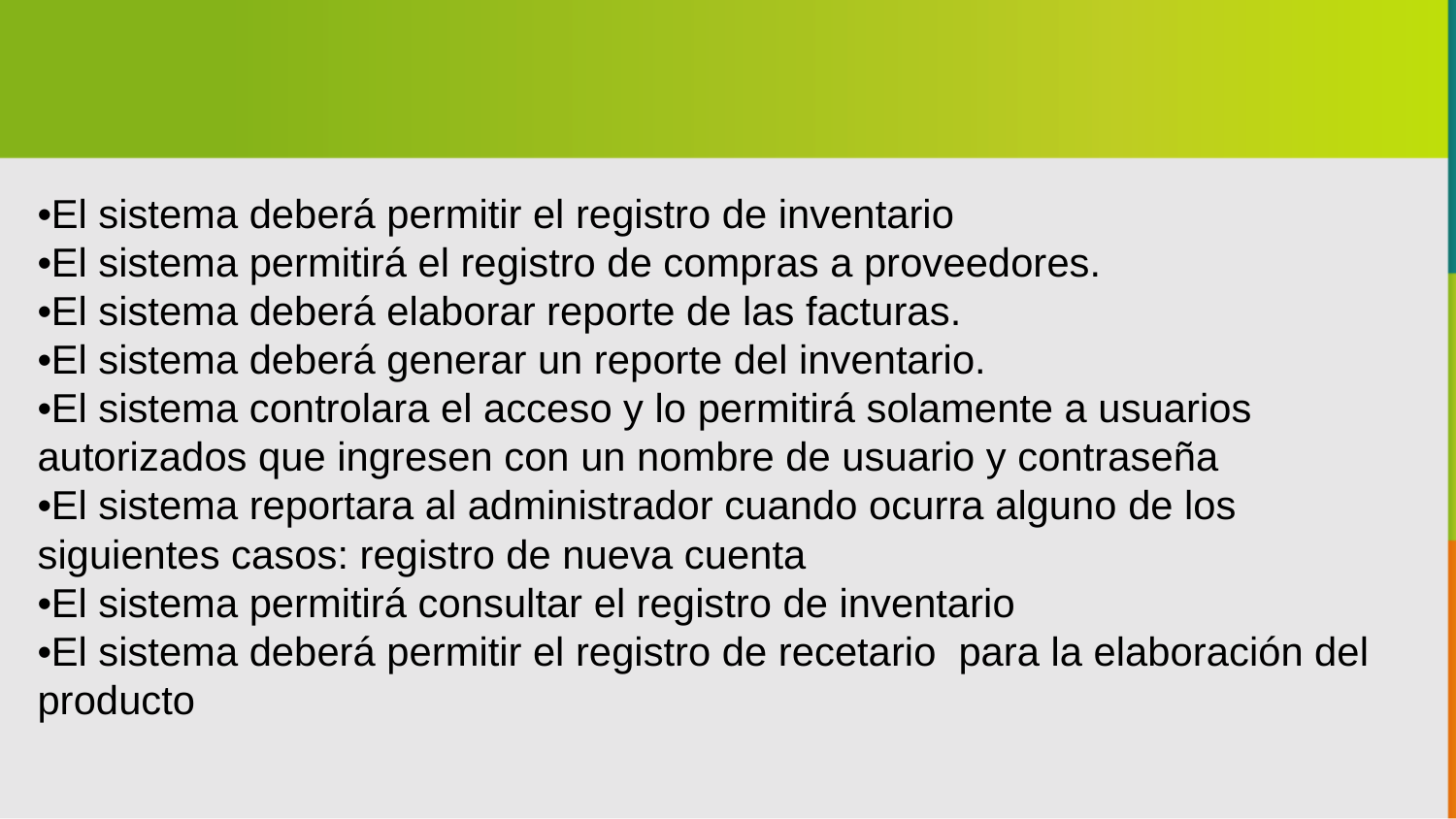

•El sistema deberá permitir el registro de inventario
•El sistema permitirá el registro de compras a proveedores.
•El sistema deberá elaborar reporte de las facturas.
•El sistema deberá generar un reporte del inventario.
•El sistema controlara el acceso y lo permitirá solamente a usuarios autorizados que ingresen con un nombre de usuario y contraseña
•El sistema reportara al administrador cuando ocurra alguno de los siguientes casos: registro de nueva cuenta
•El sistema permitirá consultar el registro de inventario
•El sistema deberá permitir el registro de recetario  para la elaboración del producto